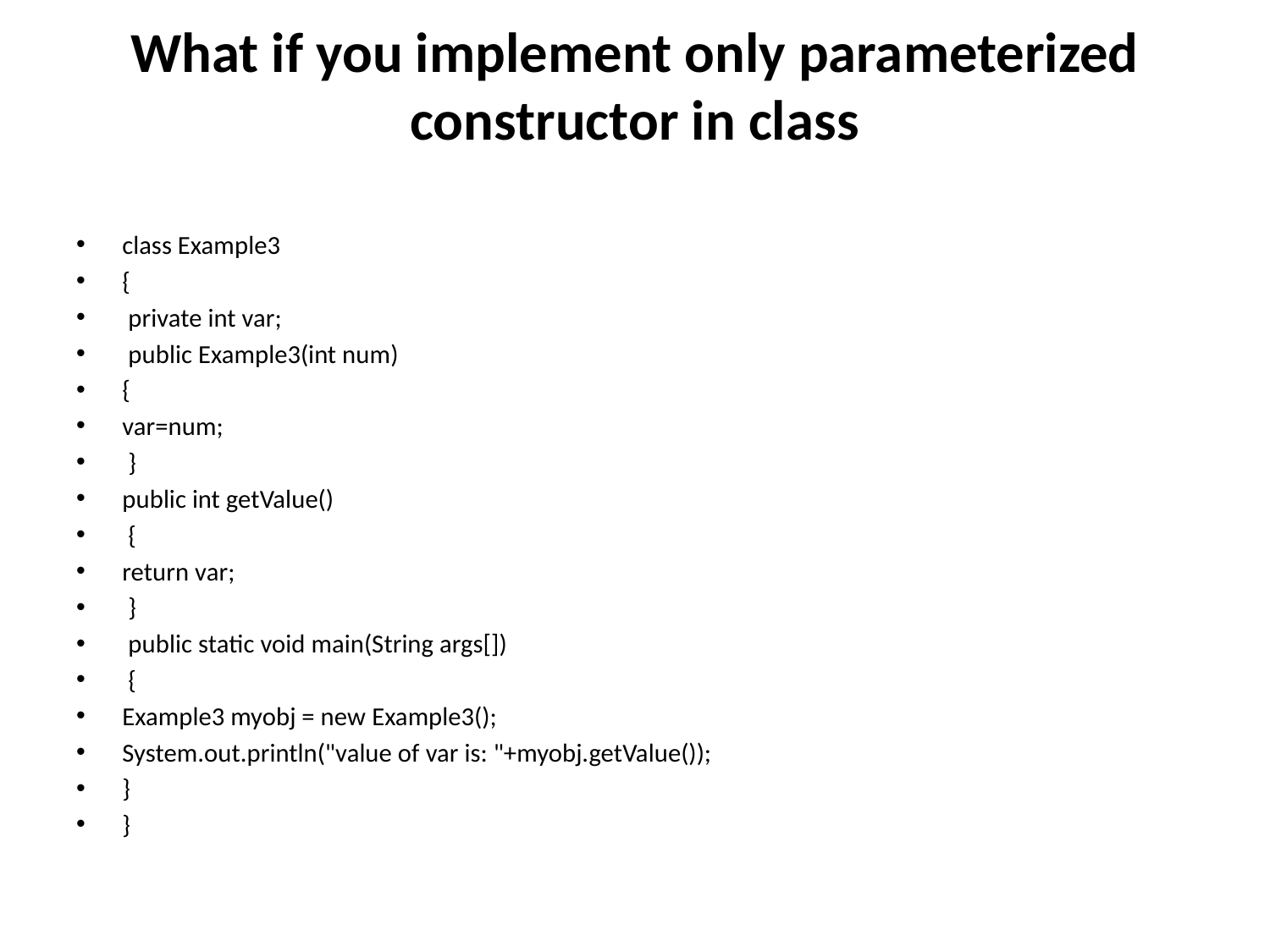

# What if you implement only parameterized constructor in class
class Example3
{
 private int var;
 public Example3(int num)
{
var=num;
 }
public int getValue()
 {
return var;
 }
 public static void main(String args[])
 {
Example3 myobj = new Example3();
System.out.println("value of var is: "+myobj.getValue());
}
}